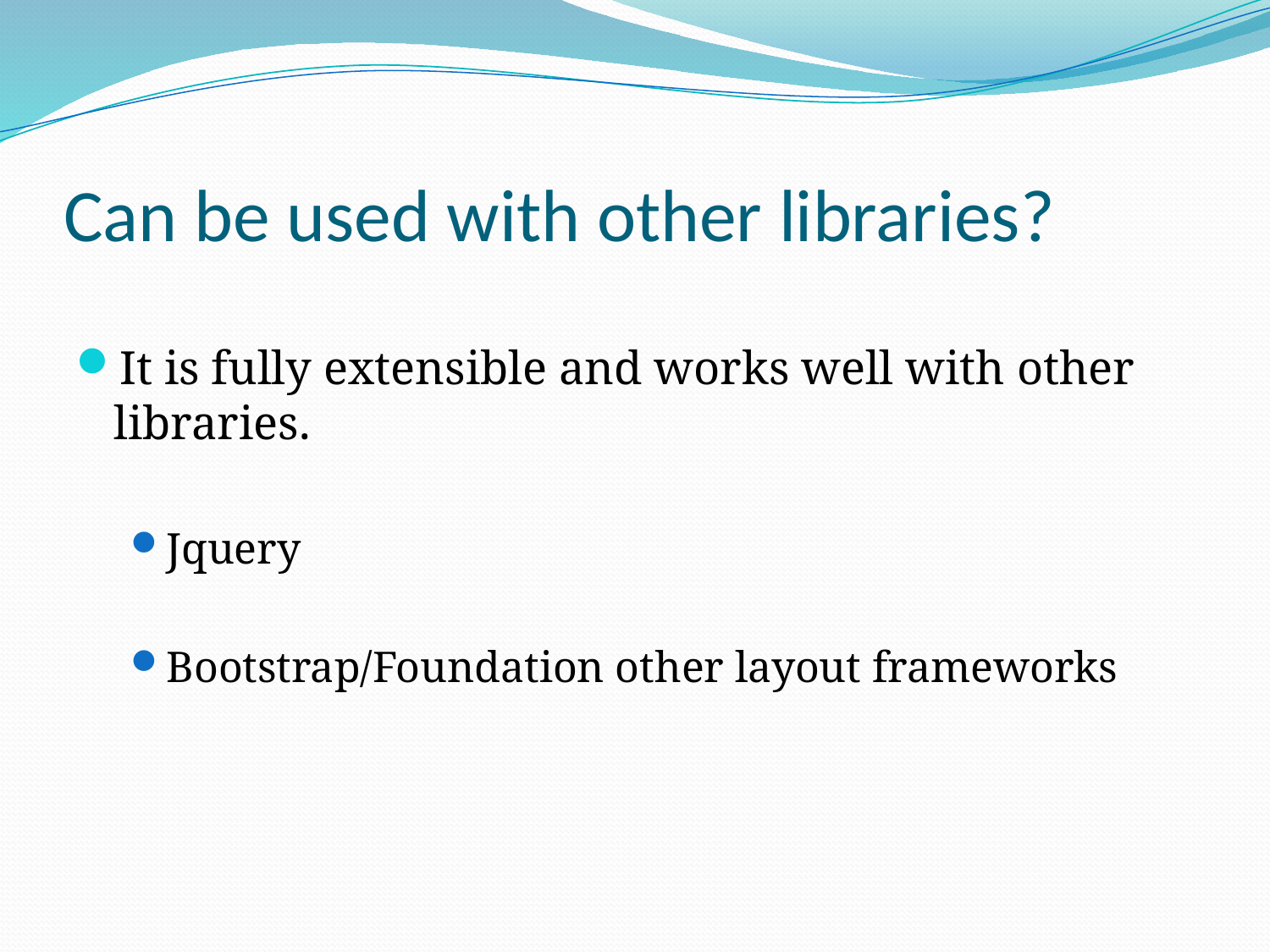

# Can be used with other libraries?

It is fully extensible and works well with other libraries.

Jquery

Bootstrap/Foundation other layout frameworks